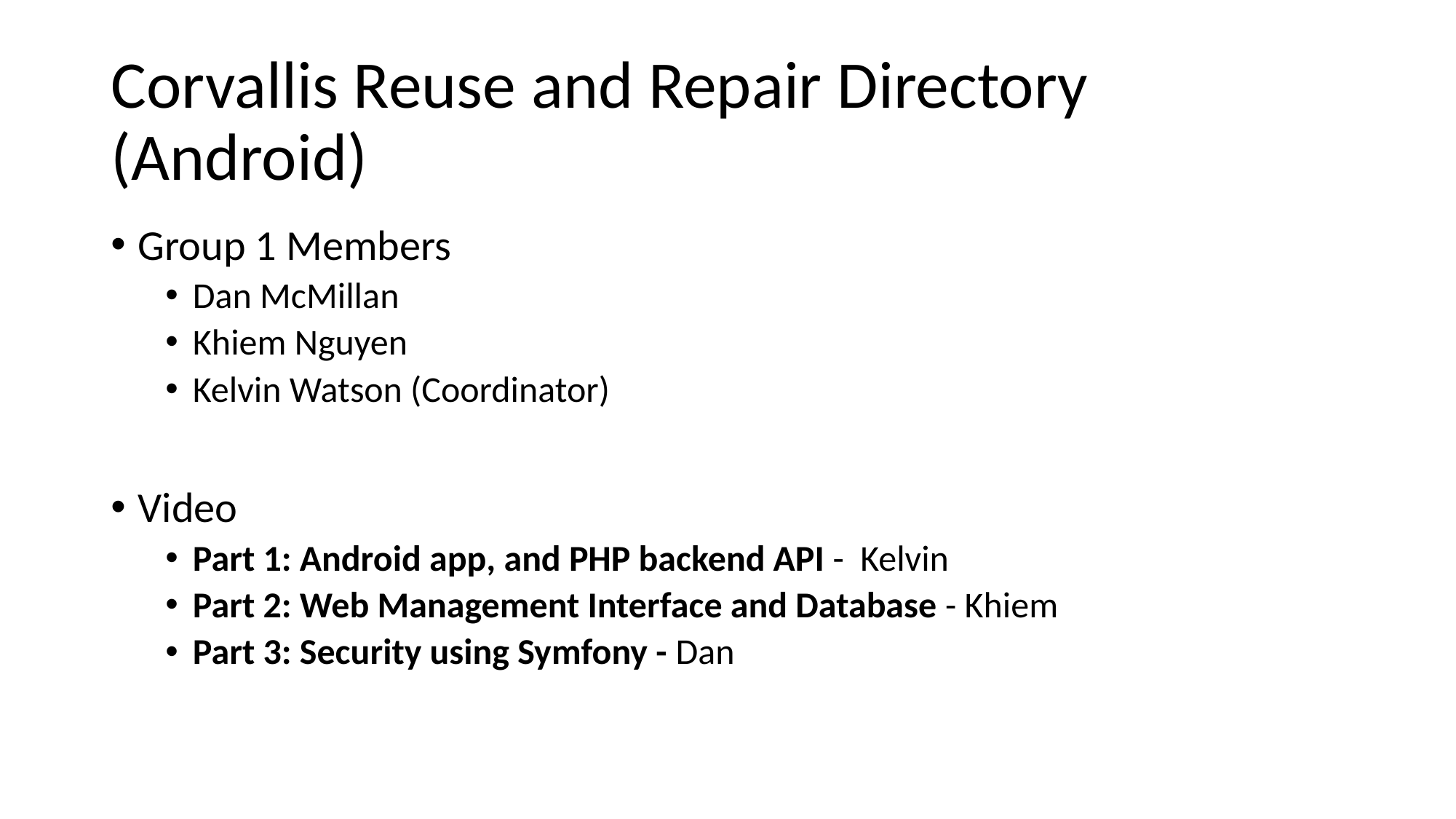

# Corvallis Reuse and Repair Directory (Android)
Group 1 Members
Dan McMillan
Khiem Nguyen
Kelvin Watson (Coordinator)

Video
Part 1: Android app, and PHP backend API -  Kelvin
Part 2: Web Management Interface and Database - Khiem
Part 3: Security using Symfony - Dan